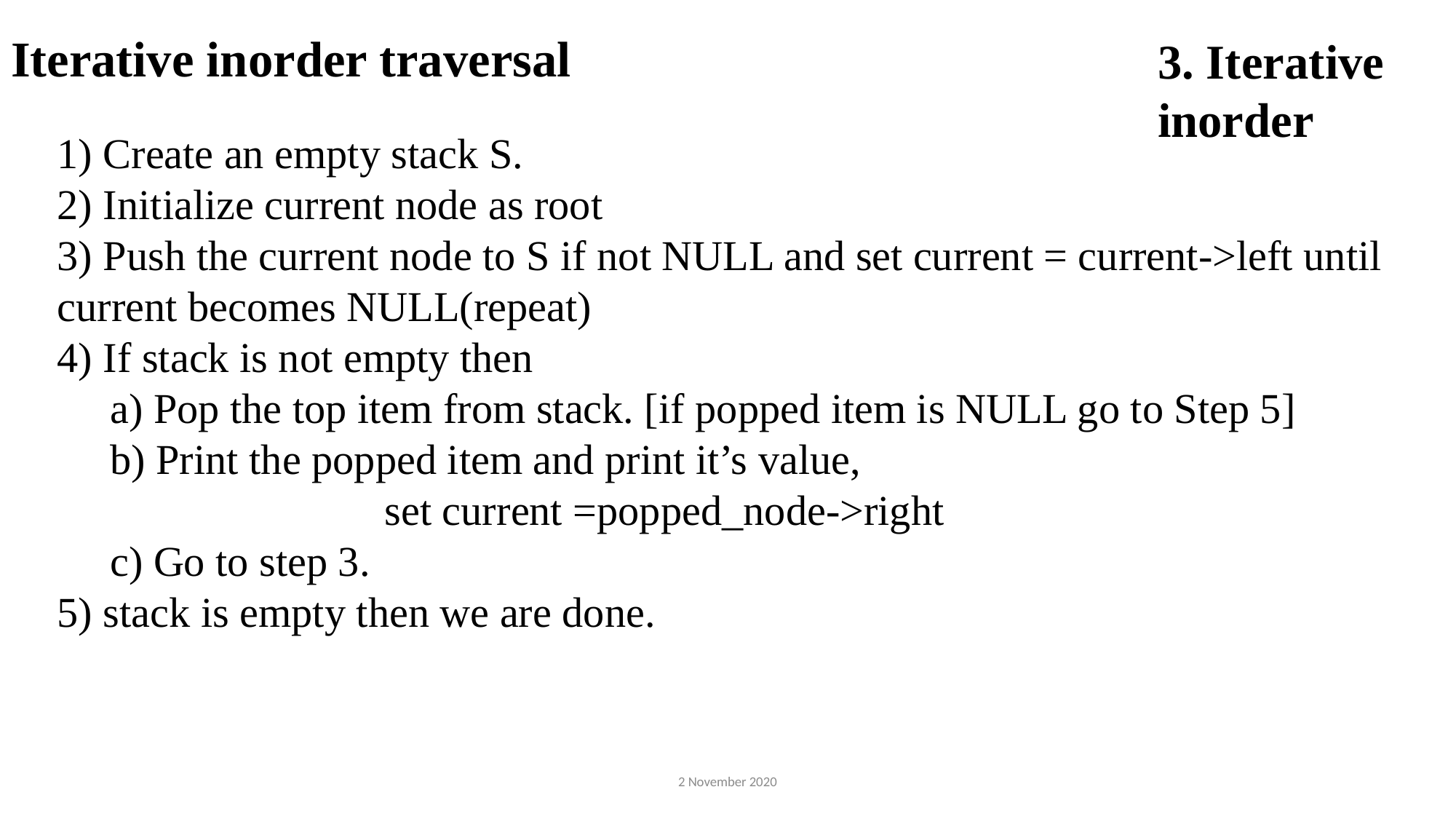

# Iterative inorder traversal
3. Iterative inorder
1) Create an empty stack S.
2) Initialize current node as root
3) Push the current node to S if not NULL and set current = current->left until current becomes NULL(repeat)
4) If stack is not empty then
     a) Pop the top item from stack. [if popped item is NULL go to Step 5]
     b) Print the popped item and print it’s value,
			set current =popped_node->right
     c) Go to step 3.
5) stack is empty then we are done.
2 November 2020